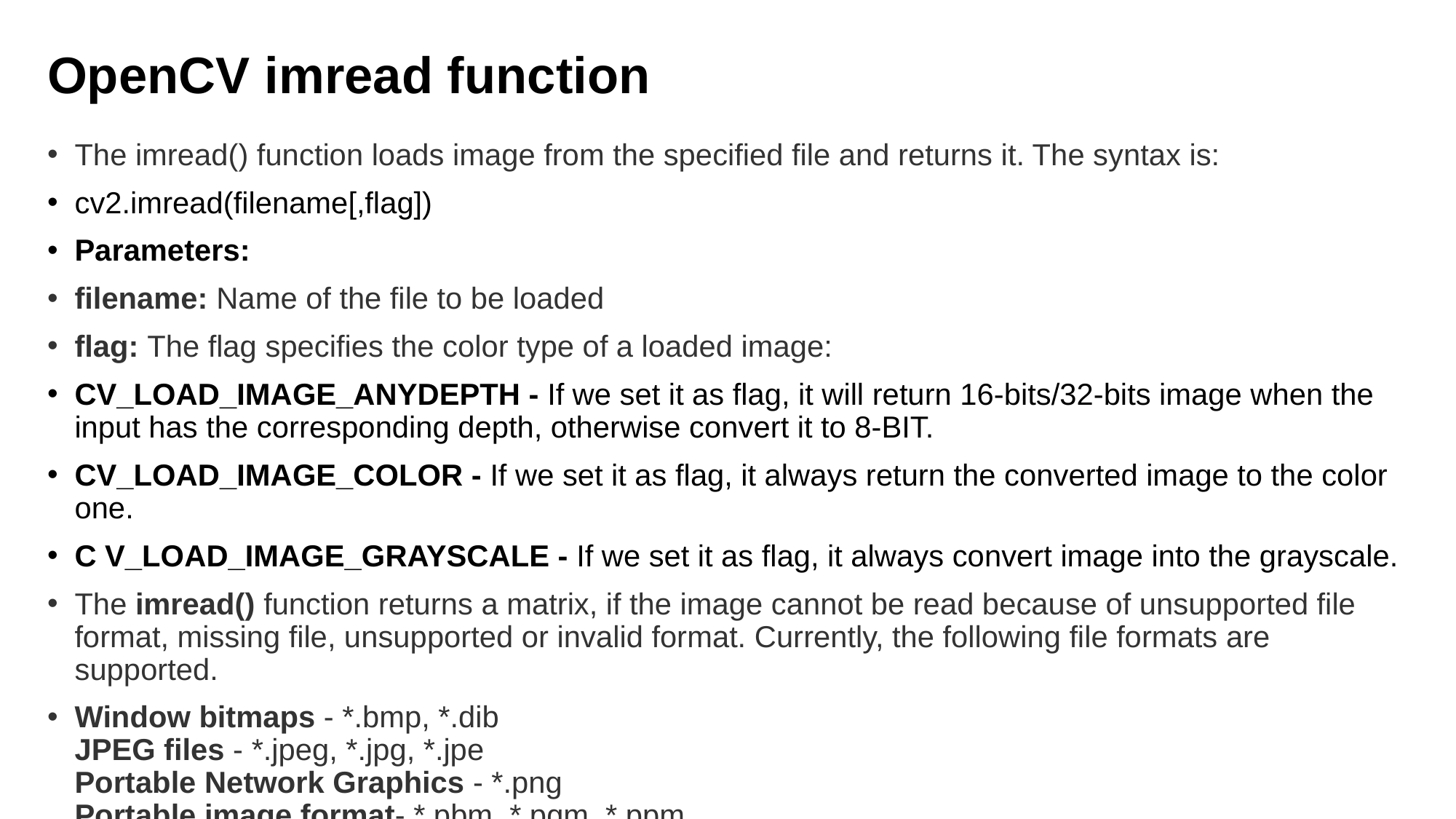

# OpenCV imread function
The imread() function loads image from the specified file and returns it. The syntax is:
cv2.imread(filename[,flag])
Parameters:
filename: Name of the file to be loaded
flag: The flag specifies the color type of a loaded image:
CV_LOAD_IMAGE_ANYDEPTH - If we set it as flag, it will return 16-bits/32-bits image when the input has the corresponding depth, otherwise convert it to 8-BIT.
CV_LOAD_IMAGE_COLOR - If we set it as flag, it always return the converted image to the color one.
C V_LOAD_IMAGE_GRAYSCALE - If we set it as flag, it always convert image into the grayscale.
The imread() function returns a matrix, if the image cannot be read because of unsupported file format, missing file, unsupported or invalid format. Currently, the following file formats are supported.
Window bitmaps - *.bmp, *.dib
JPEG files - *.jpeg, *.jpg, *.jpe
Portable Network Graphics - *.png
Portable image format- *.pbm, *.pgm, *.ppm
TIFF files - *.tiff, *.tif